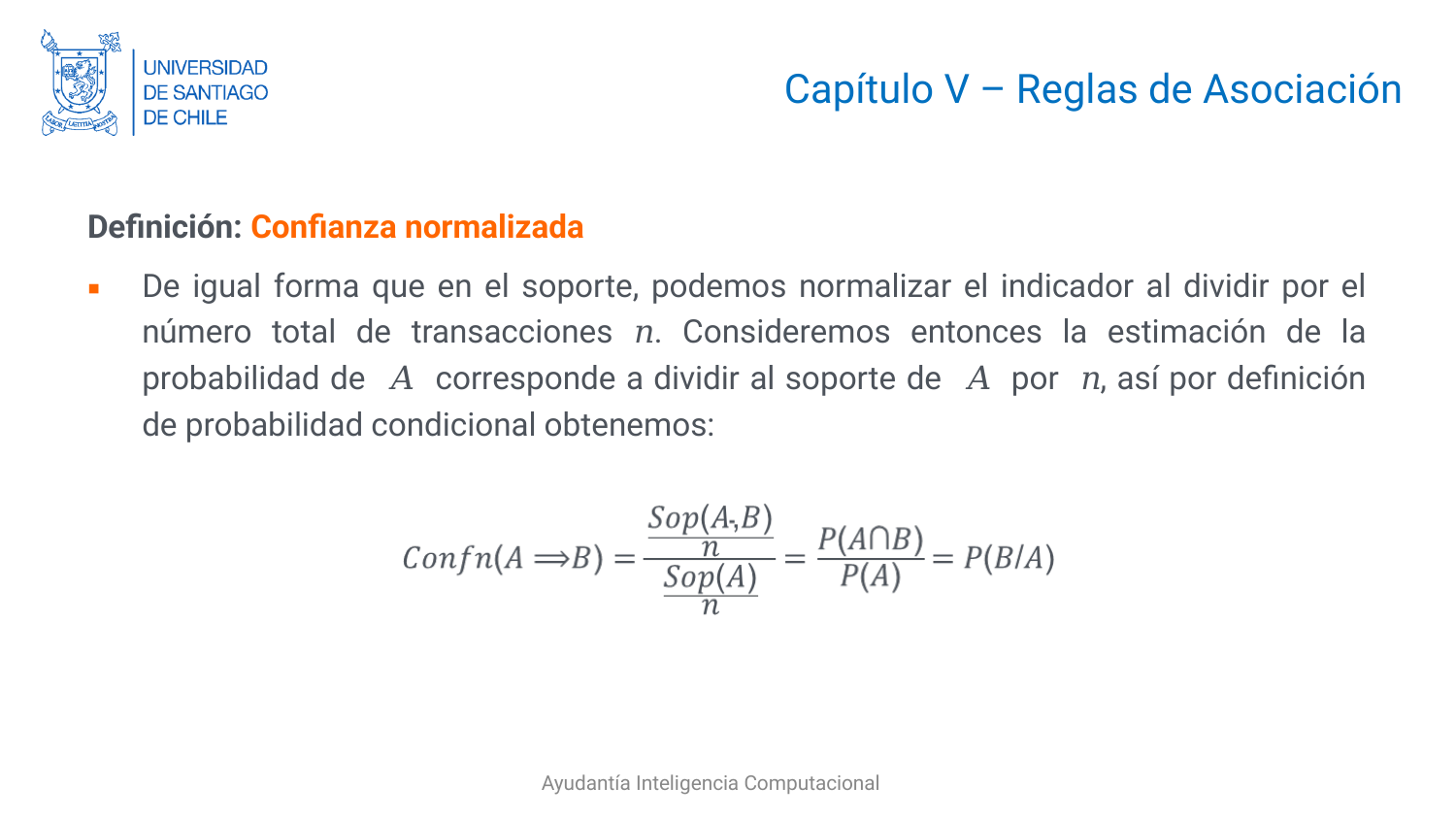

# Capítulo V – Reglas de Asociación
Definición: Confianza normalizada
De igual forma que en el soporte, podemos normalizar el indicador al dividir por el número total de transacciones 𝑛. Consideremos entonces la estimación de la probabilidad de  𝐴  corresponde a dividir al soporte de  𝐴  por  𝑛, así por definición de probabilidad condicional obtenemos:

Ayudantía Inteligencia Computacional